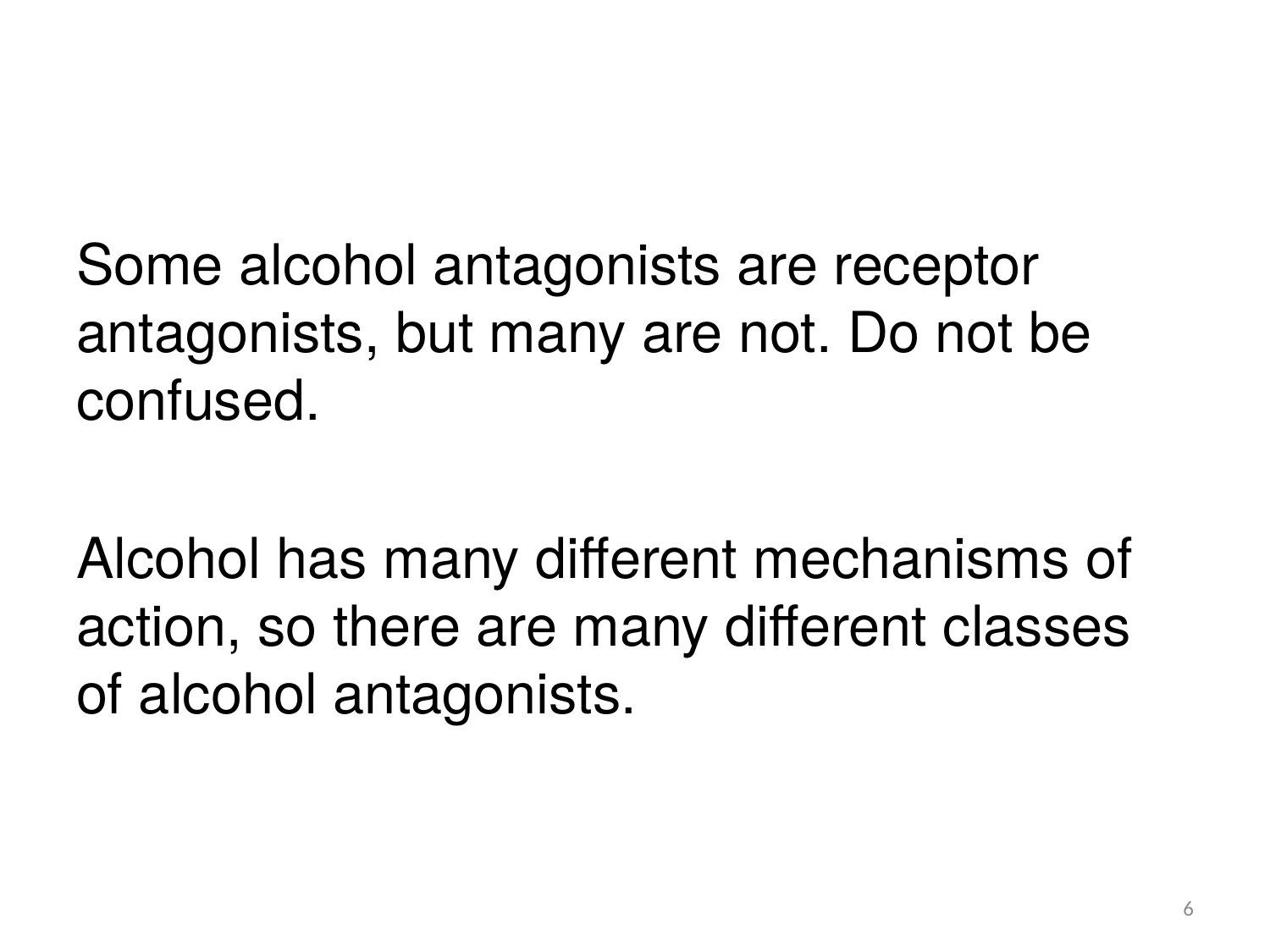

#
Some alcohol antagonists are receptor antagonists, but many are not. Do not be confused.

Alcohol has many different mechanisms of action, so there are many different classes of alcohol antagonists.
6